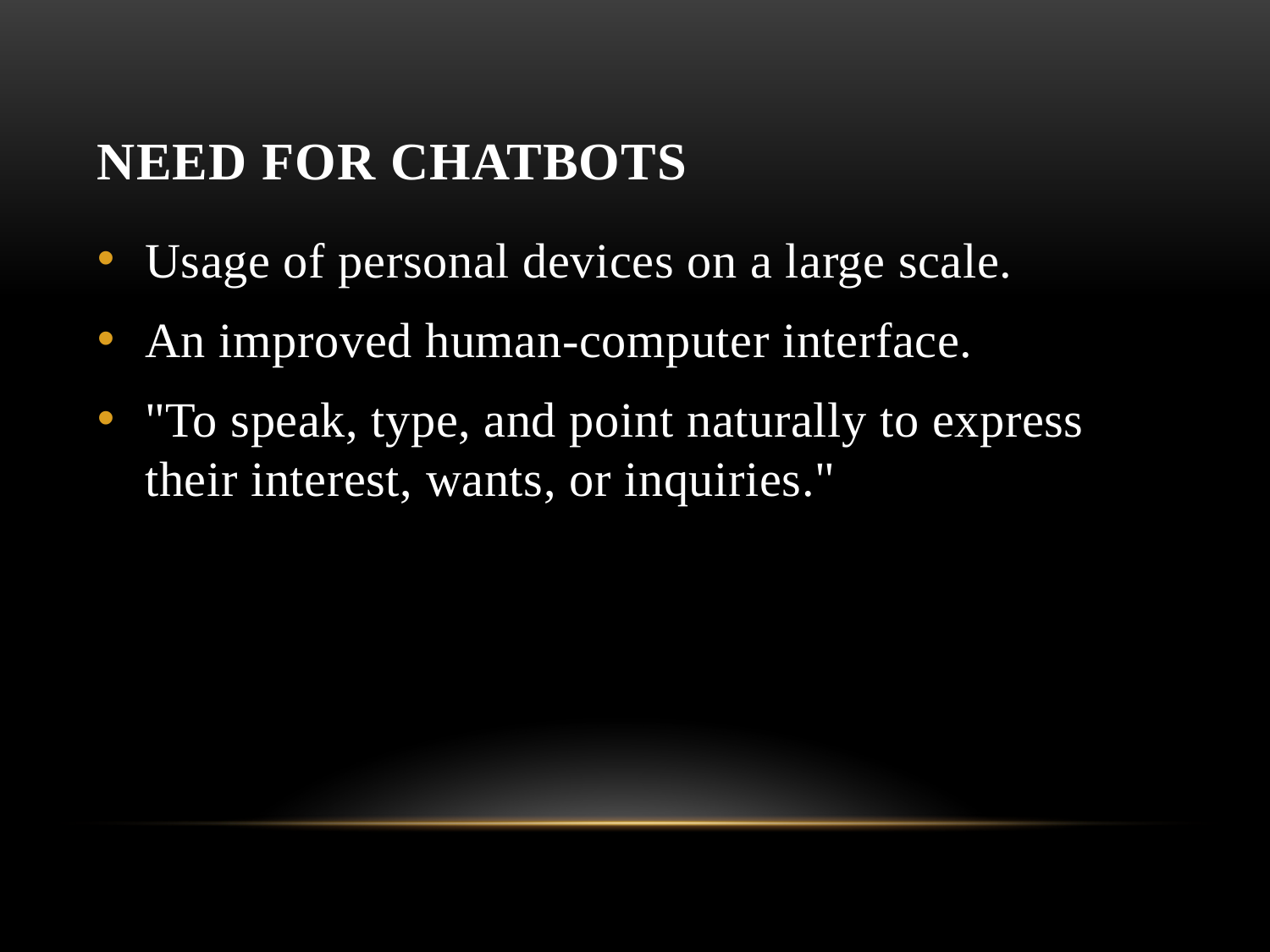

# Need for chatbots
Usage of personal devices on a large scale.
An improved human-computer interface.
"To speak, type, and point naturally to express their interest, wants, or inquiries."